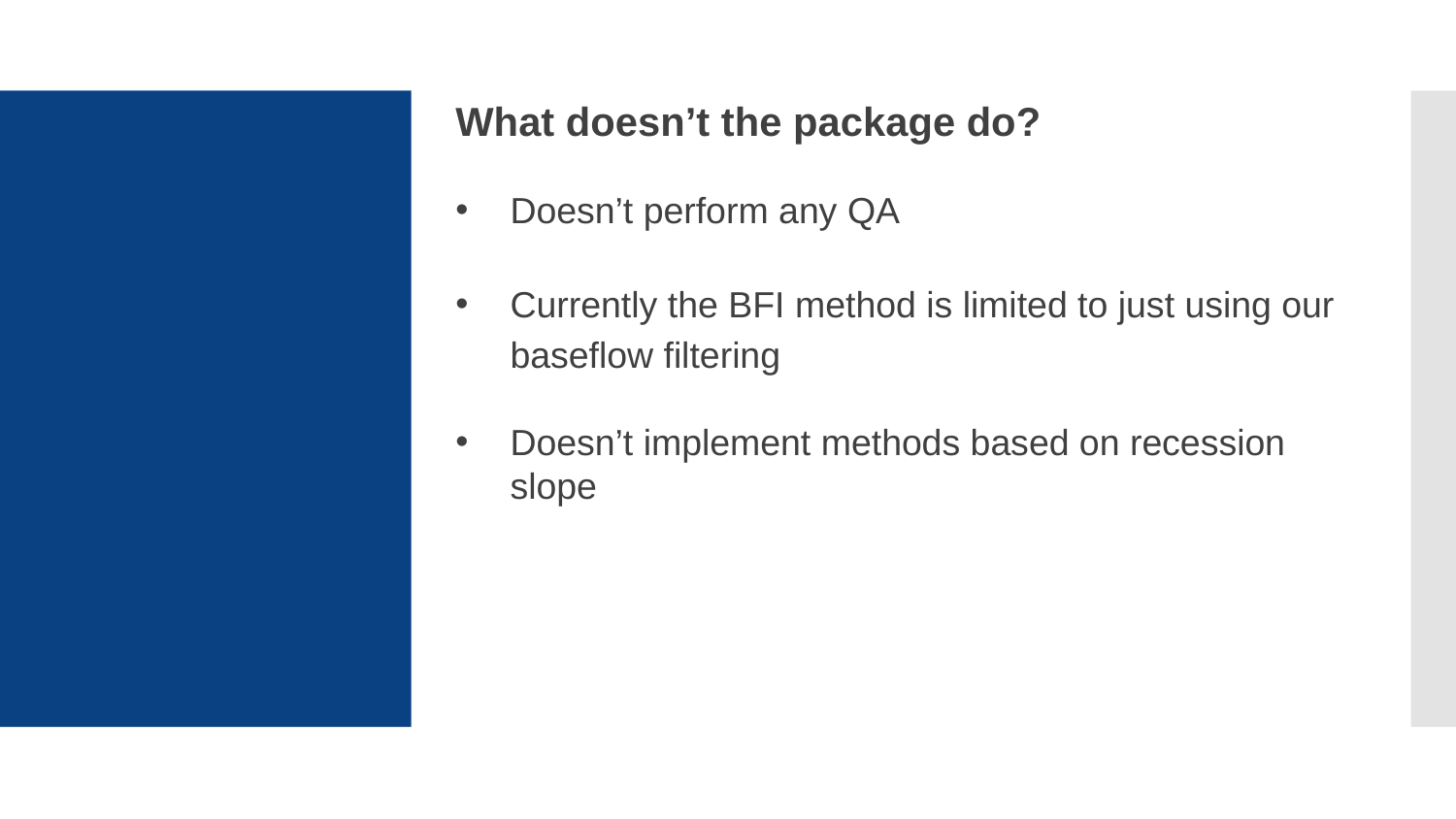

What doesn’t the package do?
Doesn’t perform any QA

Currently the BFI method is limited to just using our baseflow filtering

Doesn’t implement methods based on recession slope